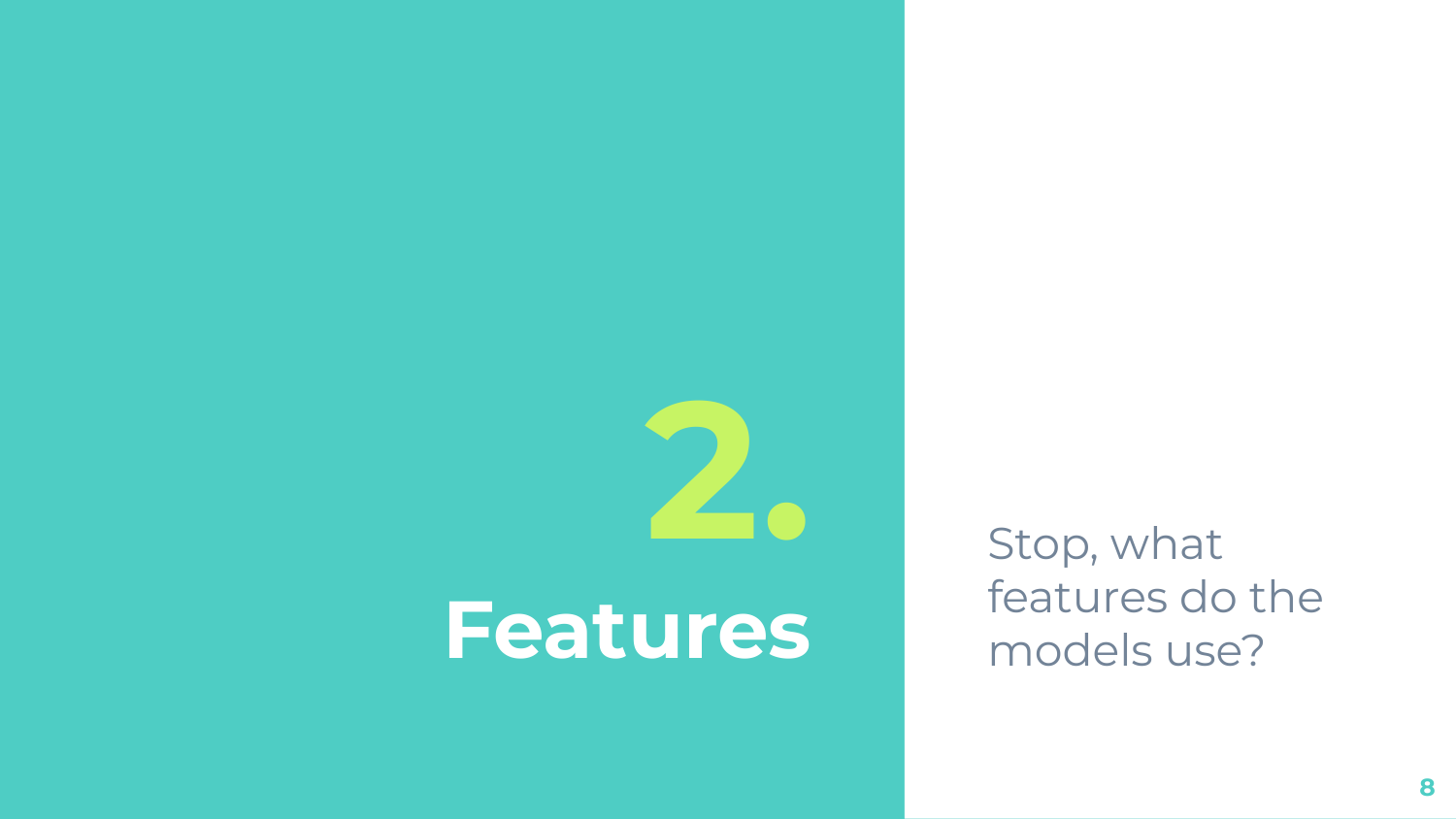

# 2.
Features
Stop, what features do the models use?
8